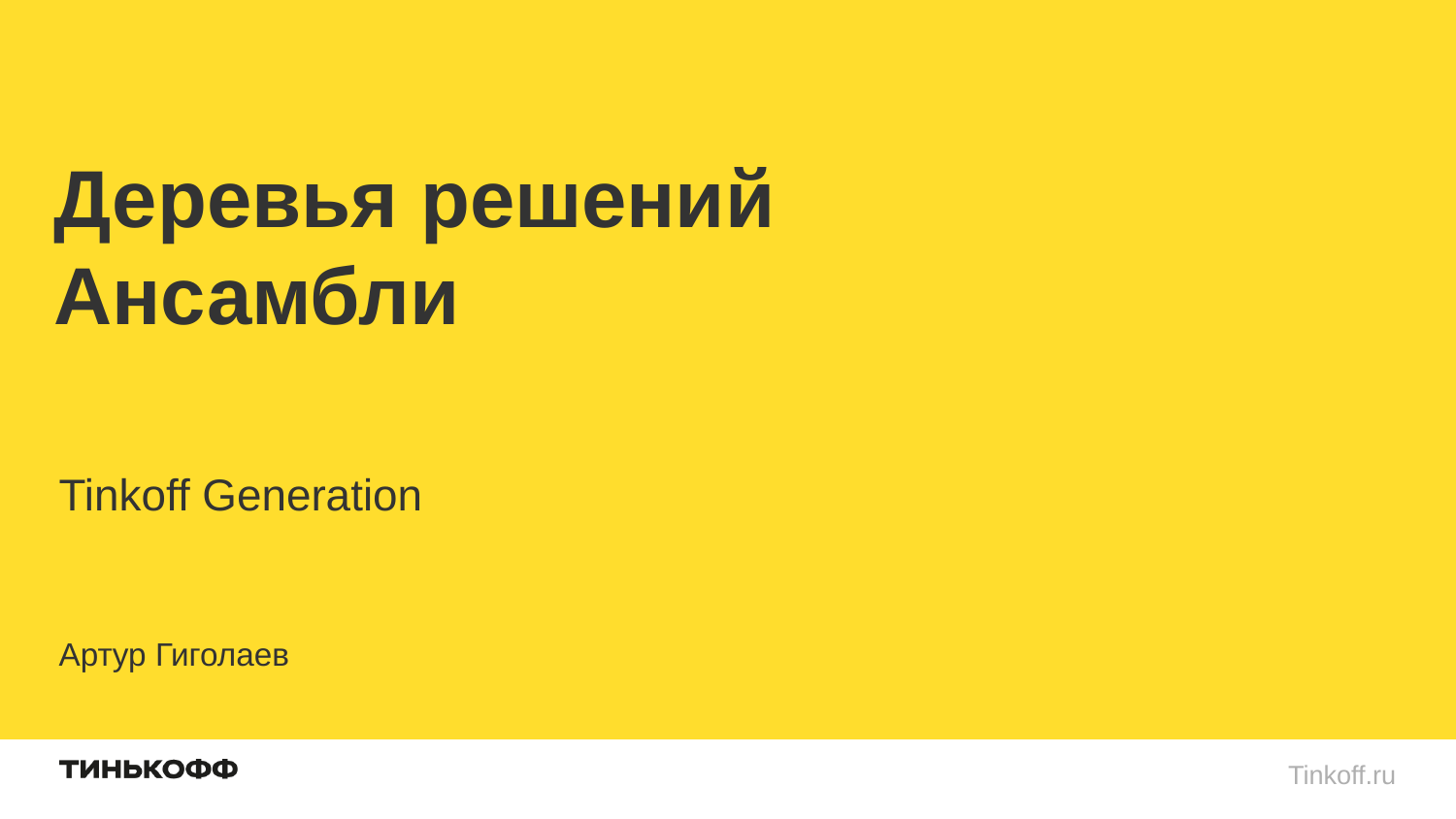

# Деревья решений
Ансамбли
Tinkoff Generation
Артур Гиголаев